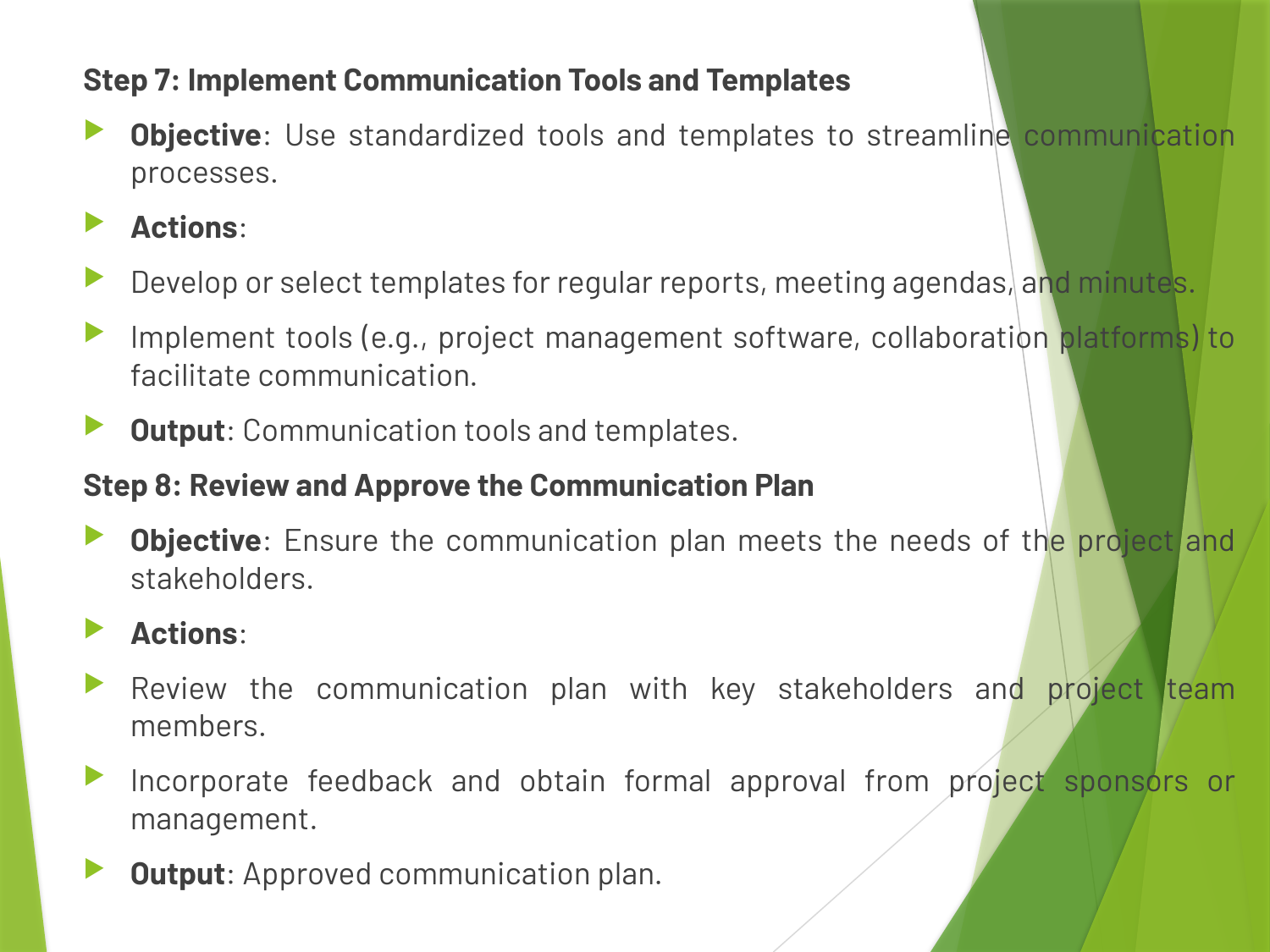

Step 7: Implement Communication Tools and Templates
Objective: Use standardized tools and templates to streamline communication processes.
Actions:
Develop or select templates for regular reports, meeting agendas, and minutes.
Implement tools (e.g., project management software, collaboration platforms) to facilitate communication.
Output: Communication tools and templates.
Step 8: Review and Approve the Communication Plan
Objective: Ensure the communication plan meets the needs of the project and stakeholders.
Actions:
Review the communication plan with key stakeholders and project team members.
Incorporate feedback and obtain formal approval from project sponsors or management.
Output: Approved communication plan.